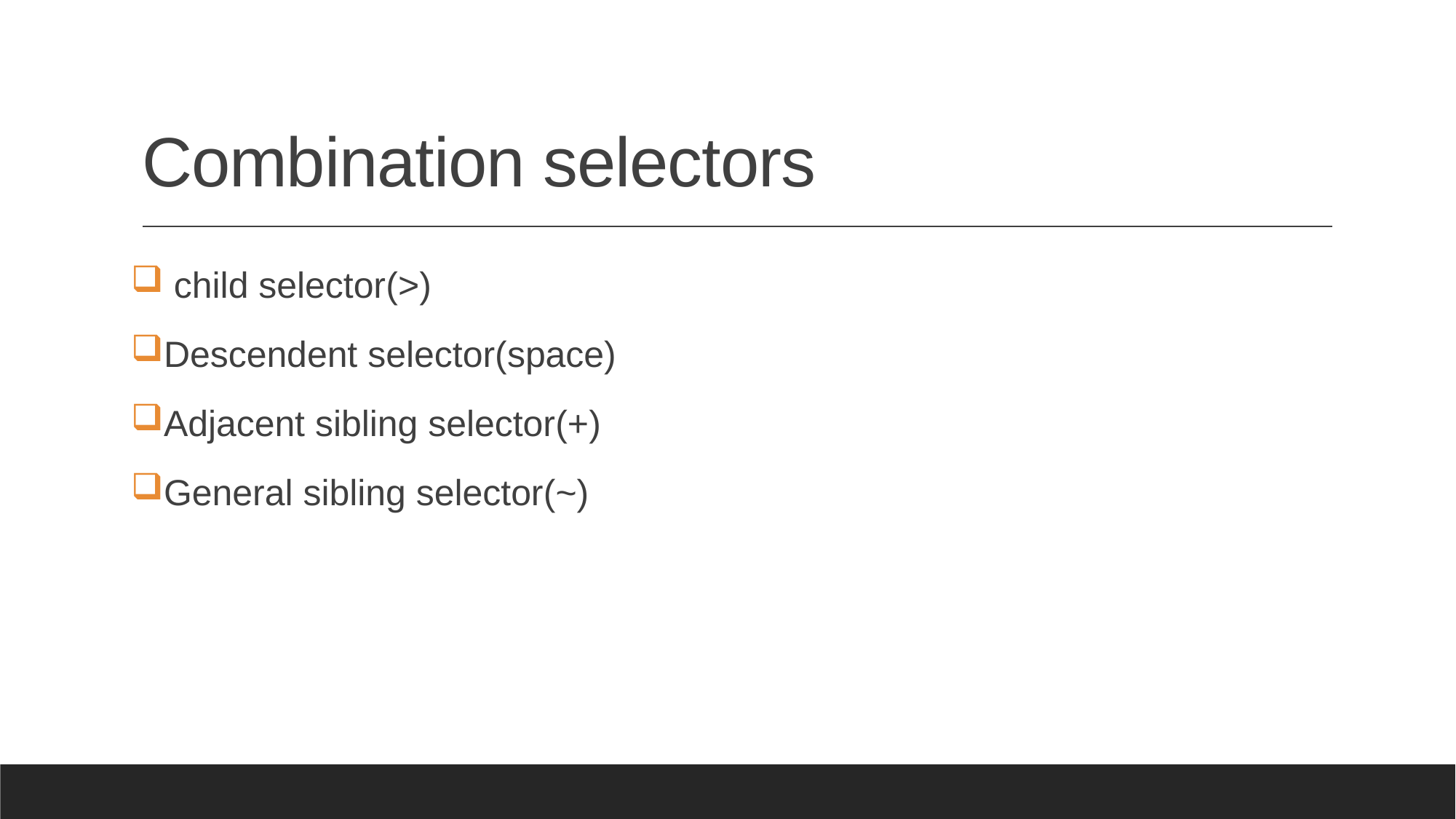

# Combination selectors
 child selector(>)
Descendent selector(space)
Adjacent sibling selector(+)
General sibling selector(~)